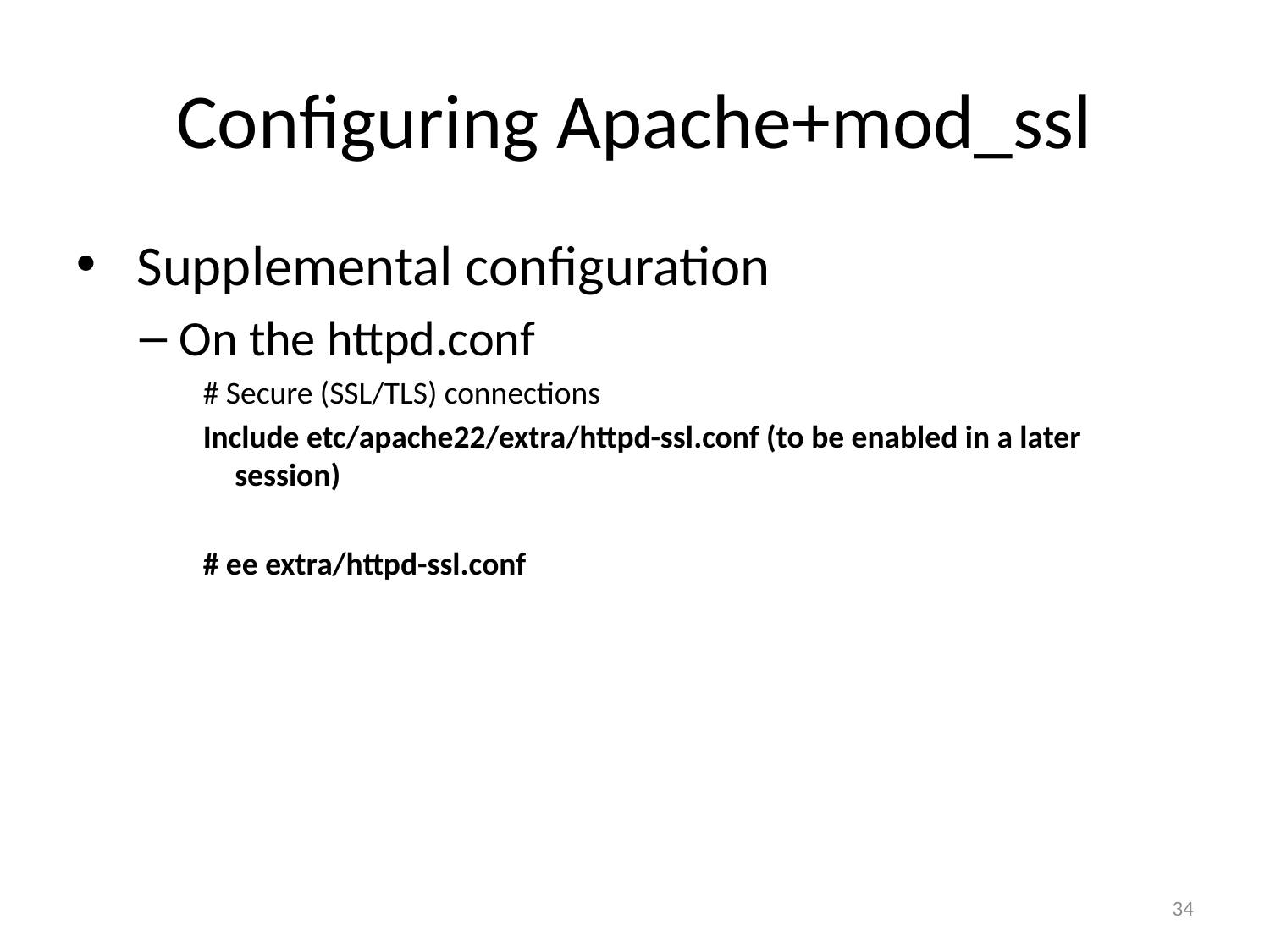

# Configuring Apache+mod_ssl
 Supplemental configuration
On the httpd.conf
# Secure (SSL/TLS) connections
Include etc/apache22/extra/httpd-ssl.conf (to be enabled in a later session)‏

# ee extra/httpd-ssl.conf
34